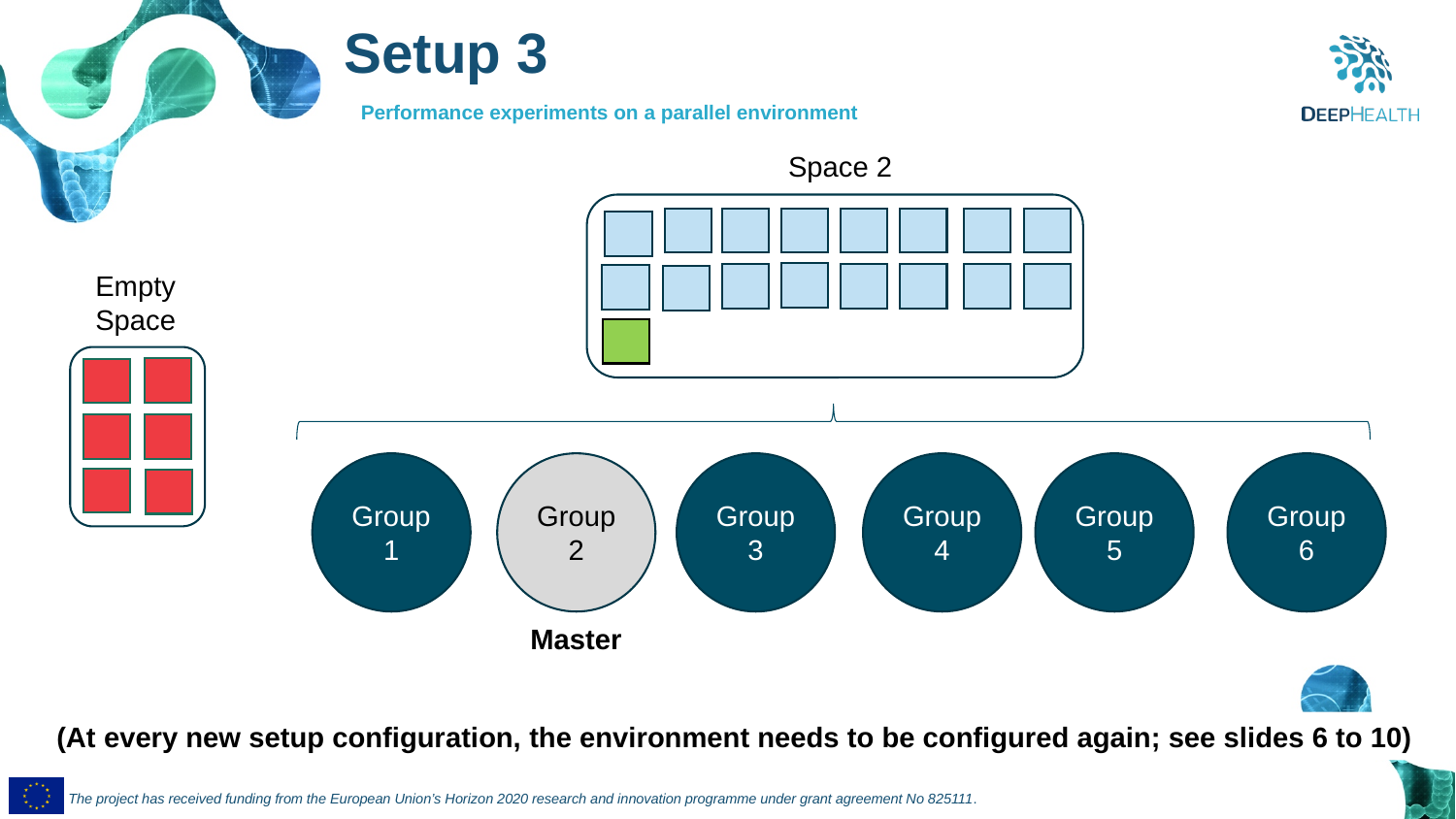

Setup 3
Performance experiments on a parallel environment
Space 2

Empty Space

Group1
Group2
Group3
Group4
Group5
Group6

Master
(At every new setup configuration, the environment needs to be configured again; see slides 6 to 10)